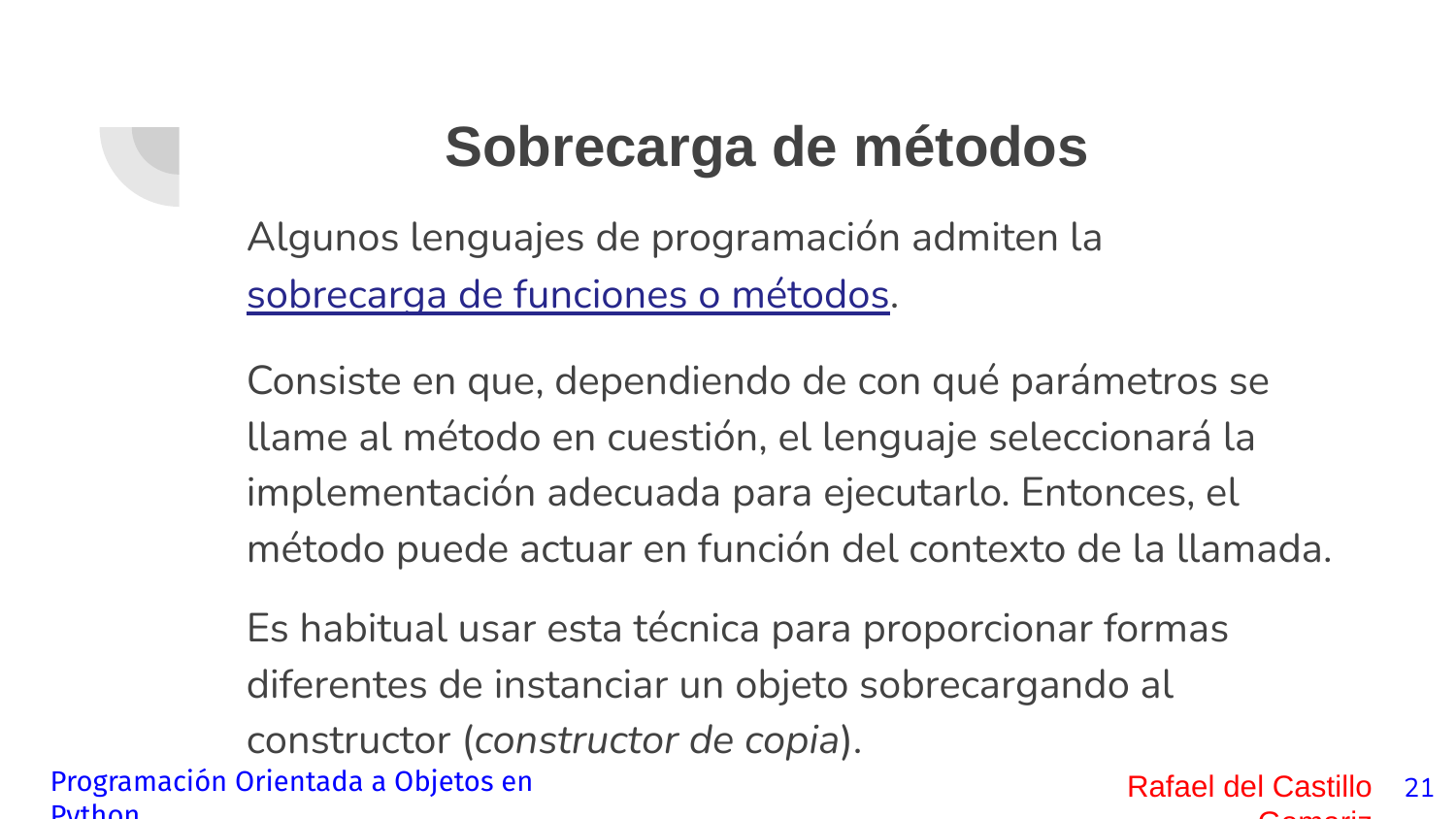

# Sobrecarga de métodos
Algunos lenguajes de programación admiten la sobrecarga de funciones o métodos.
Consiste en que, dependiendo de con qué parámetros se llame al método en cuestión, el lenguaje seleccionará la implementación adecuada para ejecutarlo. Entonces, el método puede actuar en función del contexto de la llamada.
Es habitual usar esta técnica para proporcionar formas diferentes de instanciar un objeto sobrecargando al constructor (constructor de copia).